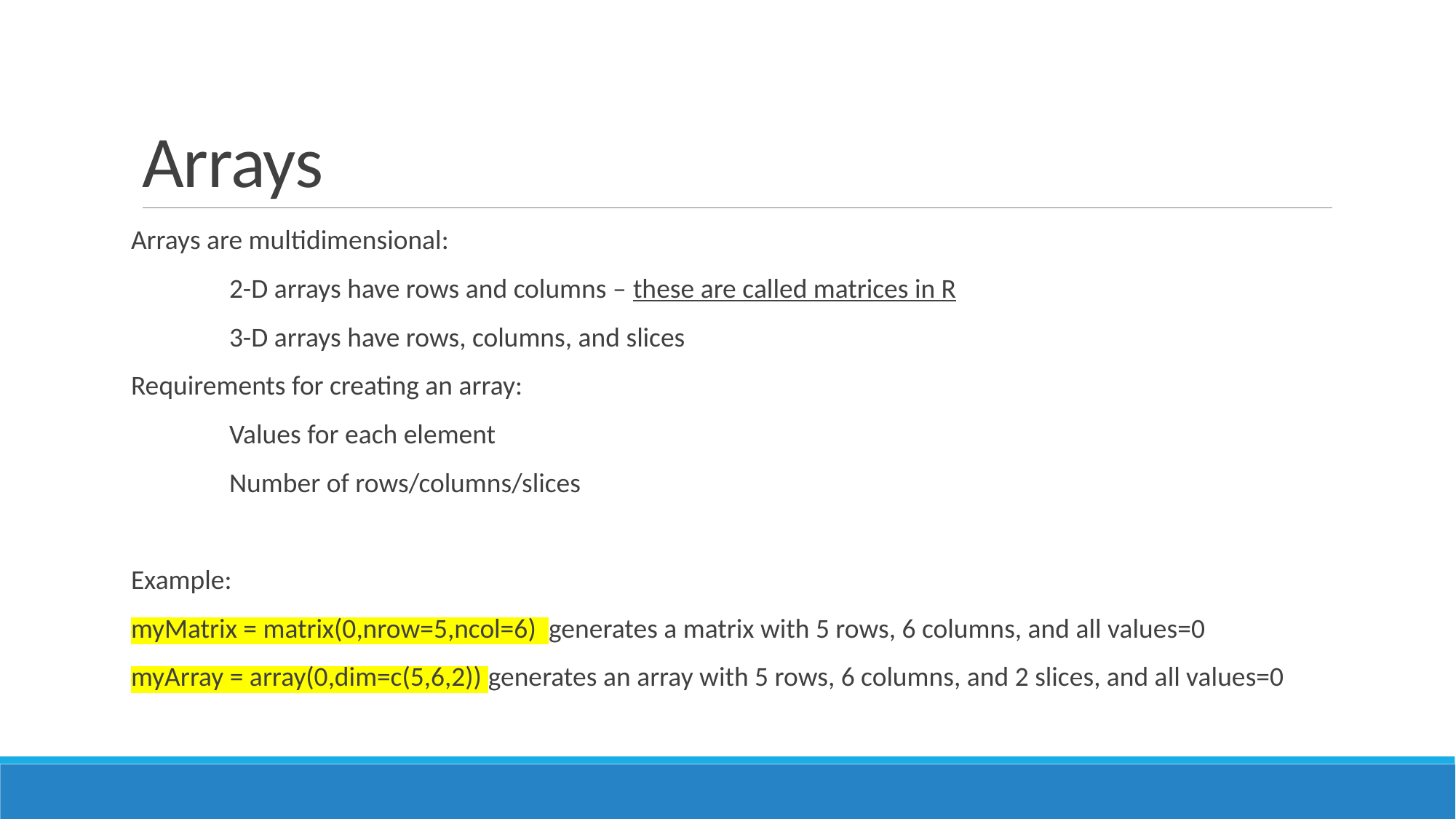

# Arrays
Arrays are multidimensional:
	2-D arrays have rows and columns – these are called matrices in R
	3-D arrays have rows, columns, and slices
Requirements for creating an array:
	Values for each element
	Number of rows/columns/slices

Example:
myMatrix = matrix(0,nrow=5,ncol=6)  generates a matrix with 5 rows, 6 columns, and all values=0
myArray = array(0,dim=c(5,6,2)) generates an array with 5 rows, 6 columns, and 2 slices, and all values=0